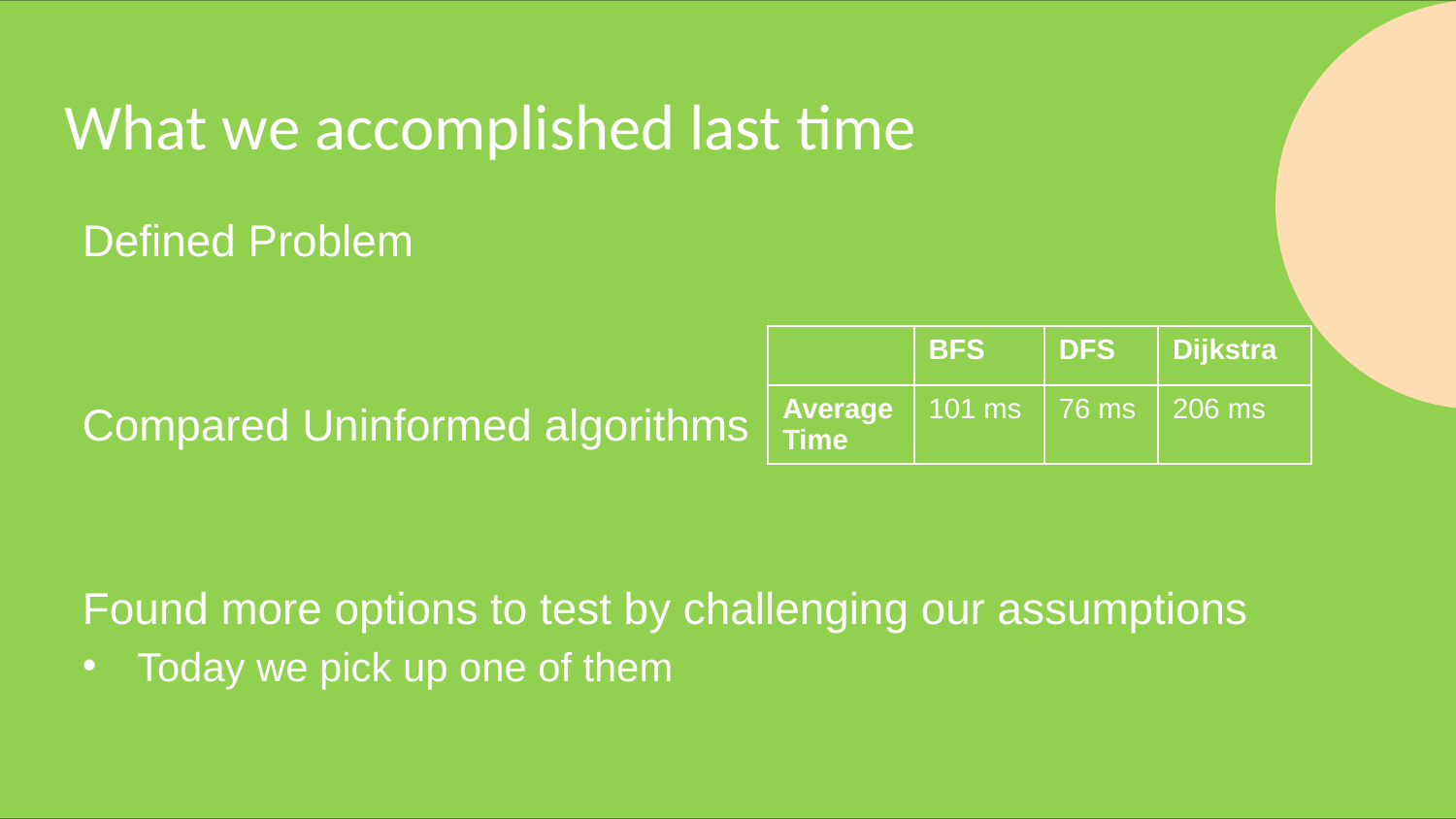

# What we accomplished last time
Defined Problem

Compared Uninformed algorithms

Found more options to test by challenging our assumptions
Today we pick up one of them
|  | BFS | DFS | Dijkstra |
| --- | --- | --- | --- |
| Average Time | 101 ms | 76 ms | 206 ms |